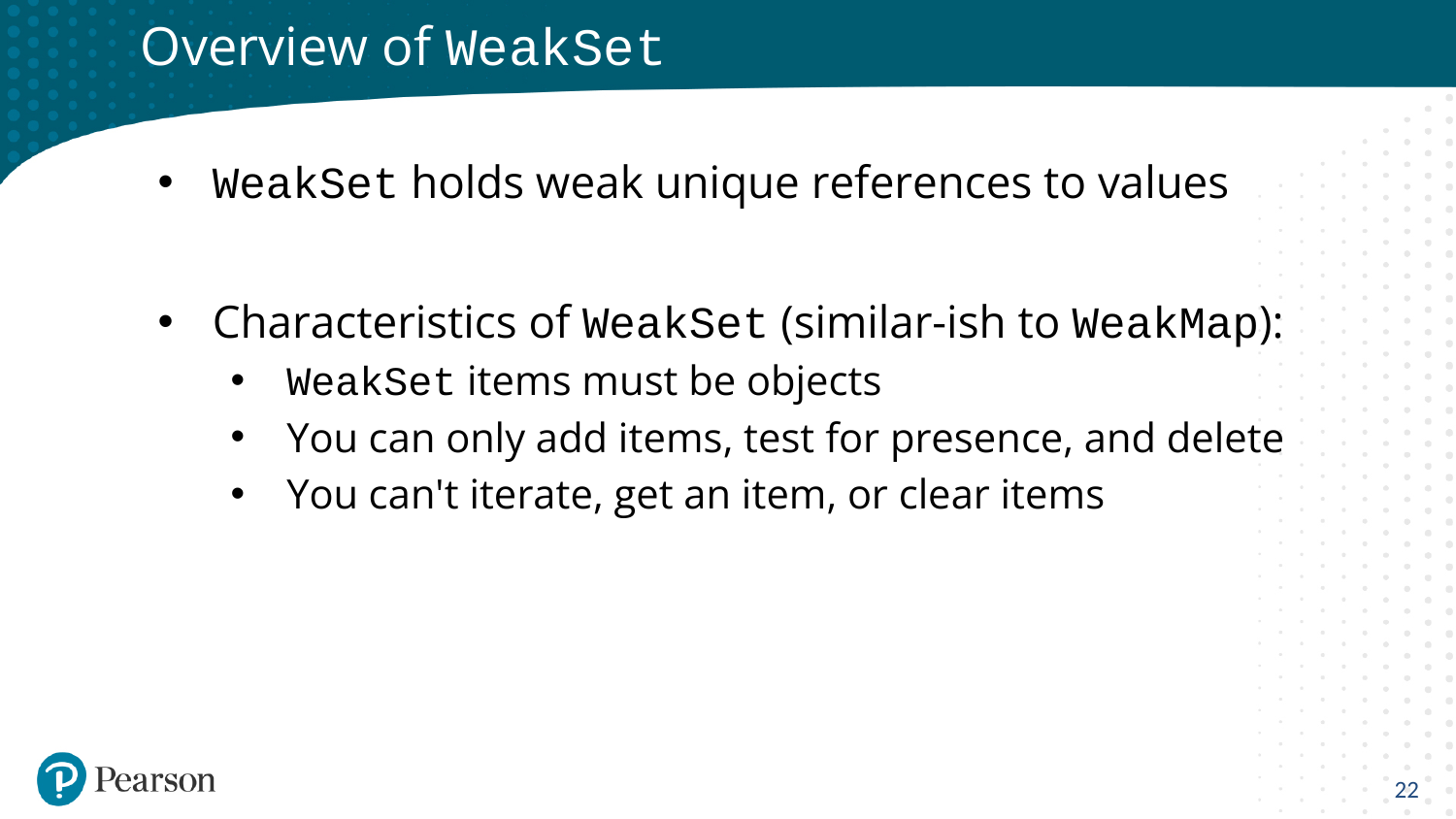

# Overview of WeakSet
WeakSet holds weak unique references to values

Characteristics of WeakSet (similar-ish to WeakMap):
 WeakSet items must be objects
 You can only add items, test for presence, and delete
 You can't iterate, get an item, or clear items

22